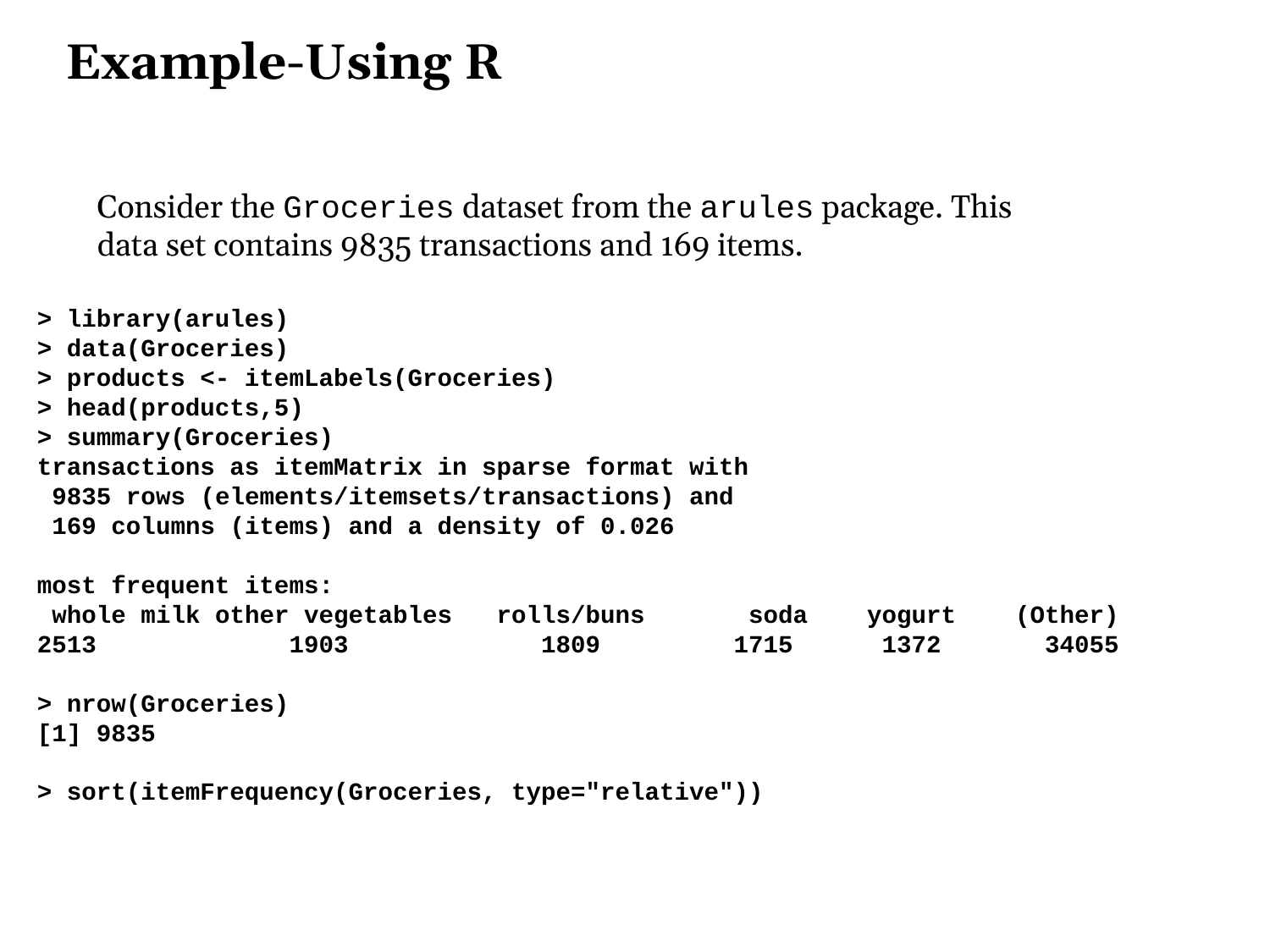

# Example-Using R
Consider the Groceries dataset from the arules package. This data set contains 9835 transactions and 169 items.
> library(arules)
> data(Groceries)
> products <- itemLabels(Groceries)
> head(products,5)
> summary(Groceries)
transactions as itemMatrix in sparse format with
 9835 rows (elements/itemsets/transactions) and
 169 columns (items) and a density of 0.026

most frequent items:
 whole milk other vegetables   rolls/buns       soda    yogurt    (Other)
2513             1903             1809         1715      1372       34055

> nrow(Groceries)
[1] 9835

> sort(itemFrequency(Groceries, type="relative"))